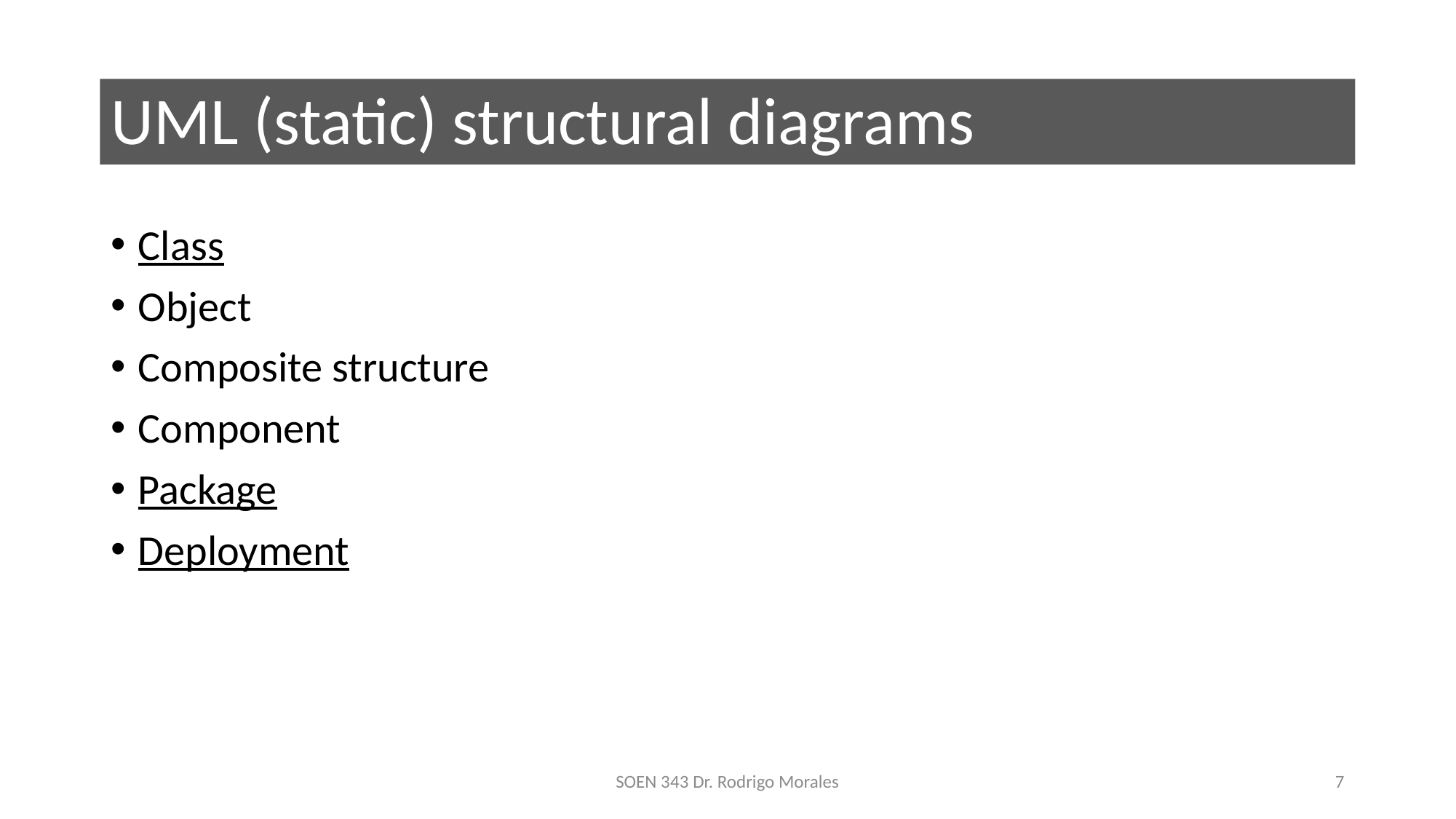

# UML (static) structural diagrams
Class
Object
Composite structure
Component
Package
Deployment
SOEN 343 Dr. Rodrigo Morales
7